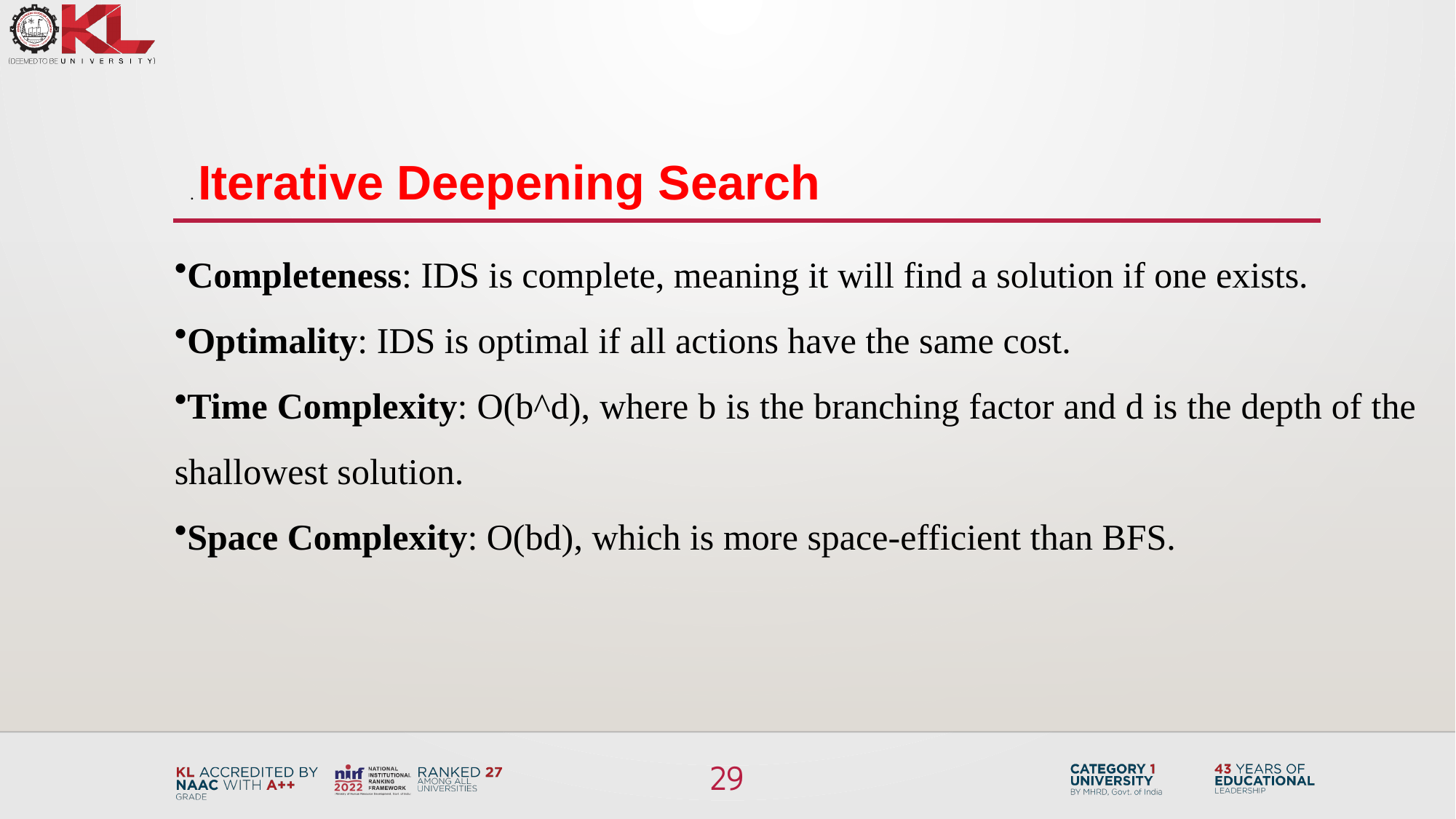

. Iterative Deepening Search

Completeness: IDS is complete, meaning it will find a solution if one exists.
Optimality: IDS is optimal if all actions have the same cost.
Time Complexity: O(b^d), where b is the branching factor and d is the depth of the shallowest solution.
Space Complexity: O(bd), which is more space-efficient than BFS.

29